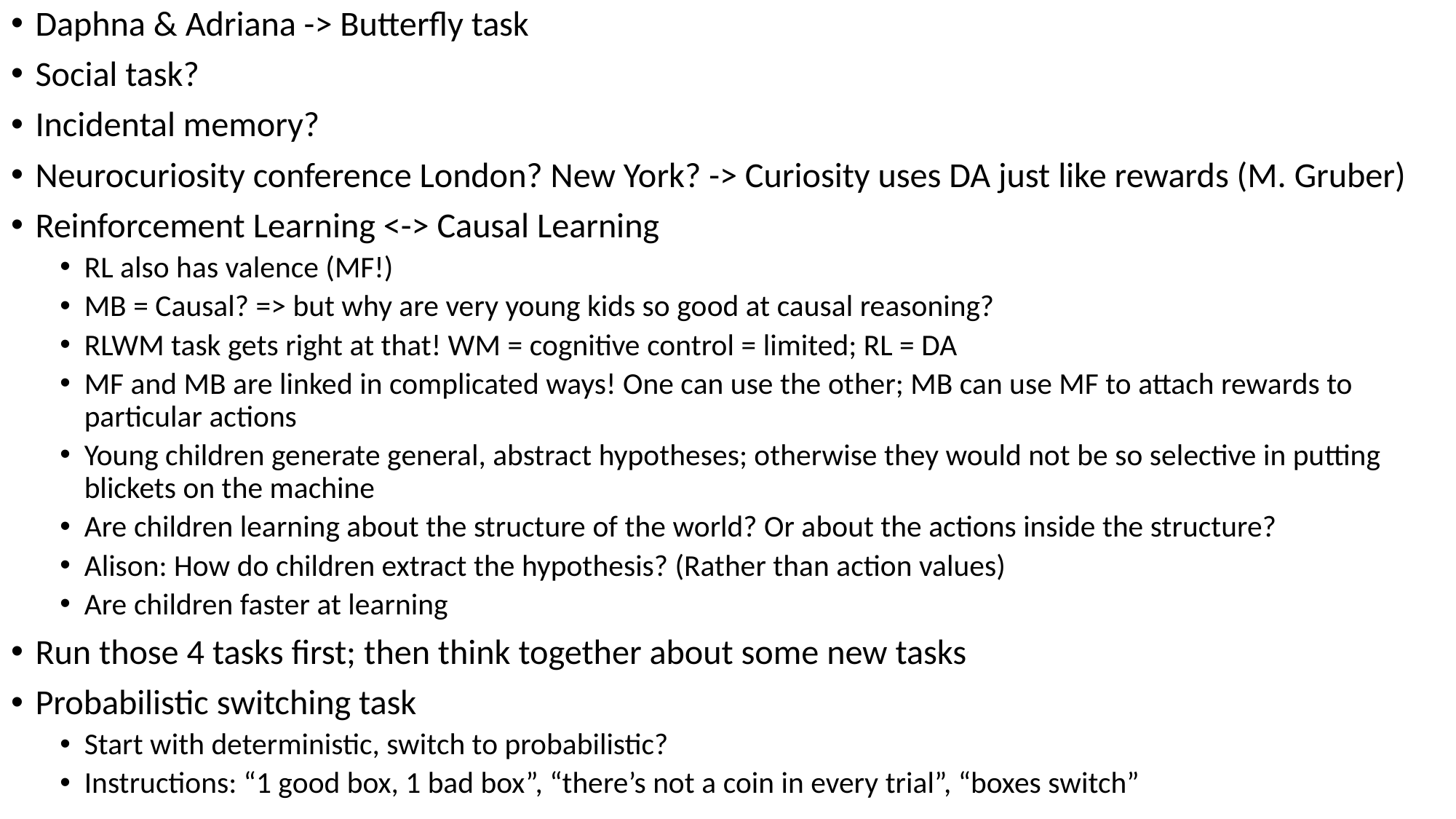

Daphna & Adriana -> Butterfly task
Social task?
Incidental memory?
Neurocuriosity conference London? New York? -> Curiosity uses DA just like rewards (M. Gruber)
Reinforcement Learning <-> Causal Learning
RL also has valence (MF!)
MB = Causal? => but why are very young kids so good at causal reasoning?
RLWM task gets right at that! WM = cognitive control = limited; RL = DA
MF and MB are linked in complicated ways! One can use the other; MB can use MF to attach rewards to particular actions
Young children generate general, abstract hypotheses; otherwise they would not be so selective in putting blickets on the machine
Are children learning about the structure of the world? Or about the actions inside the structure?
Alison: How do children extract the hypothesis? (Rather than action values)
Are children faster at learning
Run those 4 tasks first; then think together about some new tasks
Probabilistic switching task
Start with deterministic, switch to probabilistic?
Instructions: “1 good box, 1 bad box”, “there’s not a coin in every trial”, “boxes switch”